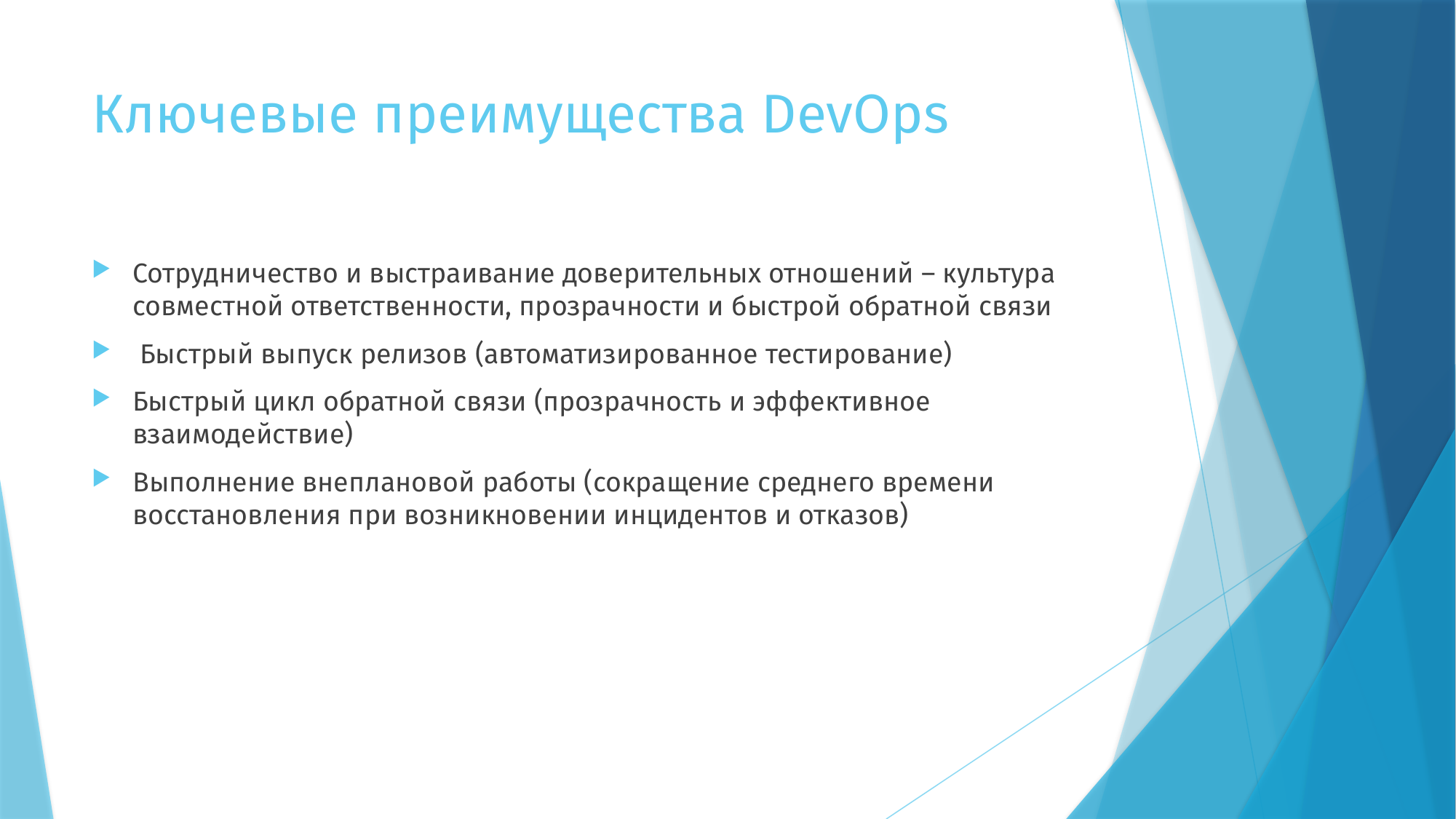

# Ключевые преимущества DevOps
Сотрудничество и выстраивание доверительных отношений – культура совместной ответственности, прозрачности и быстрой обратной связи
 Быстрый выпуск релизов (автоматизированное тестирование)
Быстрый цикл обратной связи (прозрачность и эффективное взаимодействие)
Выполнение внеплановой работы (сокращение среднего времени восстановления при возникновении инцидентов и отказов)